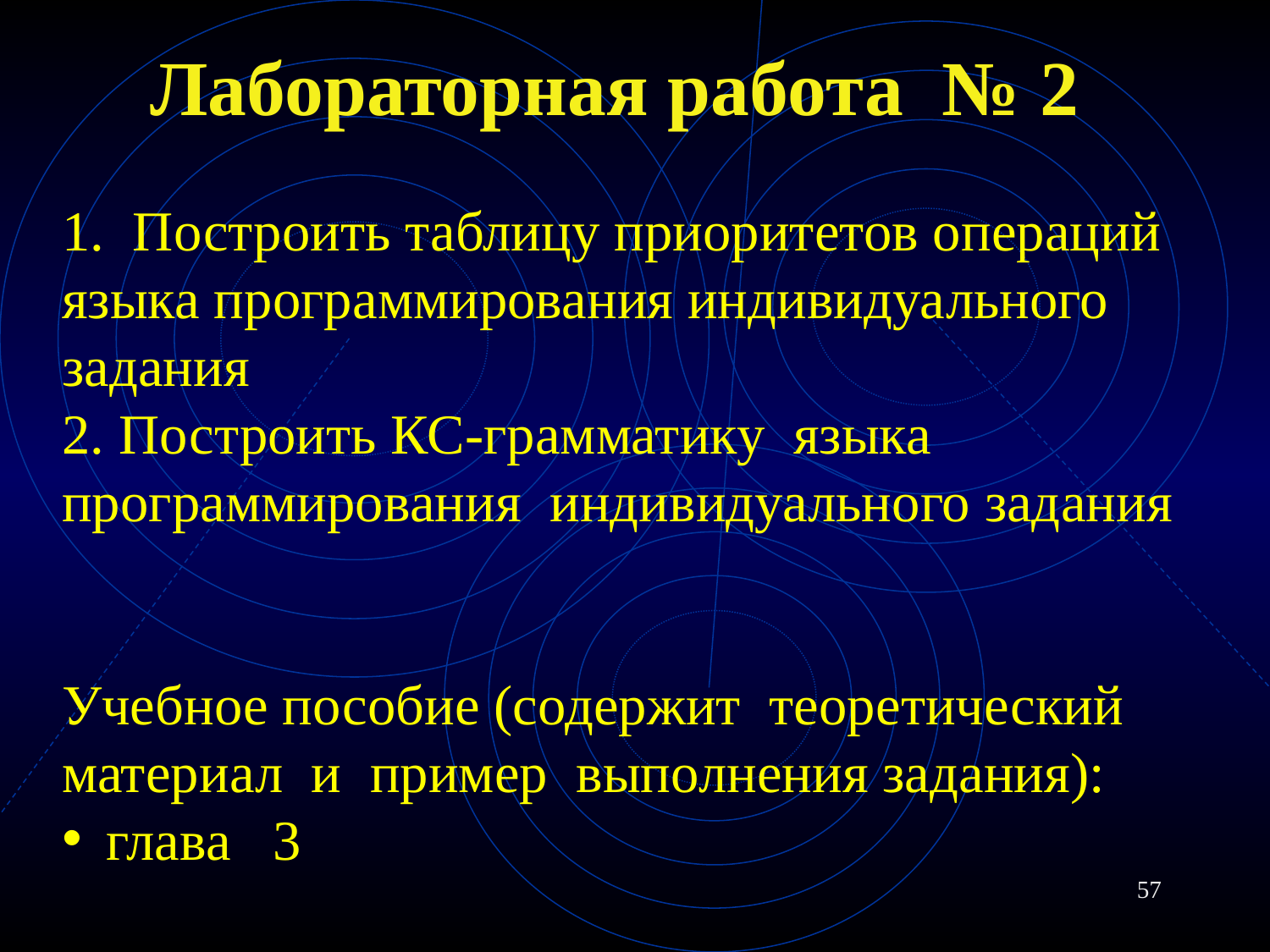

# Лабораторная работа  № 2
1.  Построить таблицу приоритетов операций языка программирования индивидуального задания
2. Построить КС-грамматику  языка  программирования  индивидуального задания

Учебное пособие (содержит  теоретический материал  и  пример  выполнения задания):
 глава   3
57